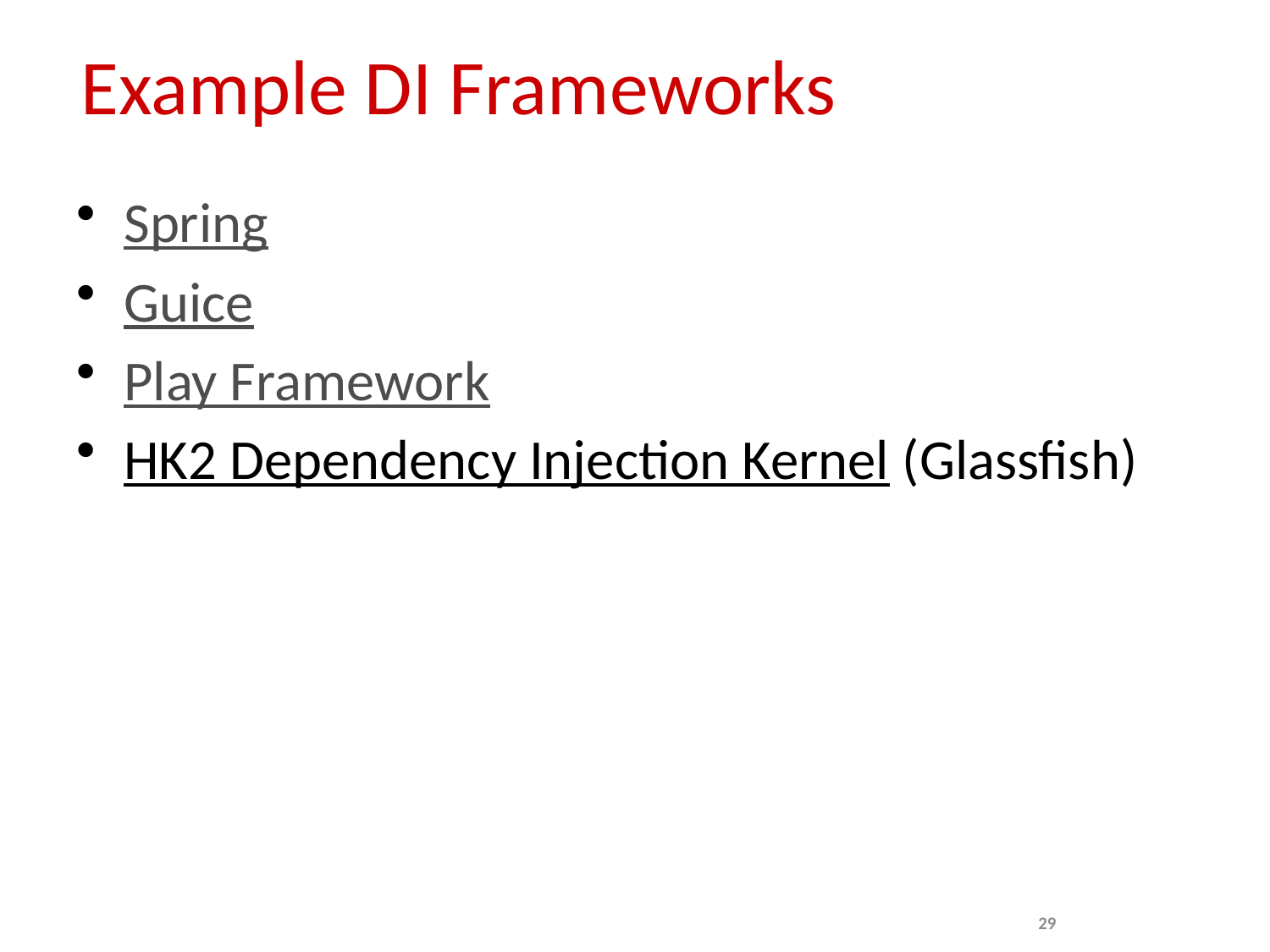

# Example DI Frameworks
Spring
Guice
Play Framework
HK2 Dependency Injection Kernel (Glassfish)

29